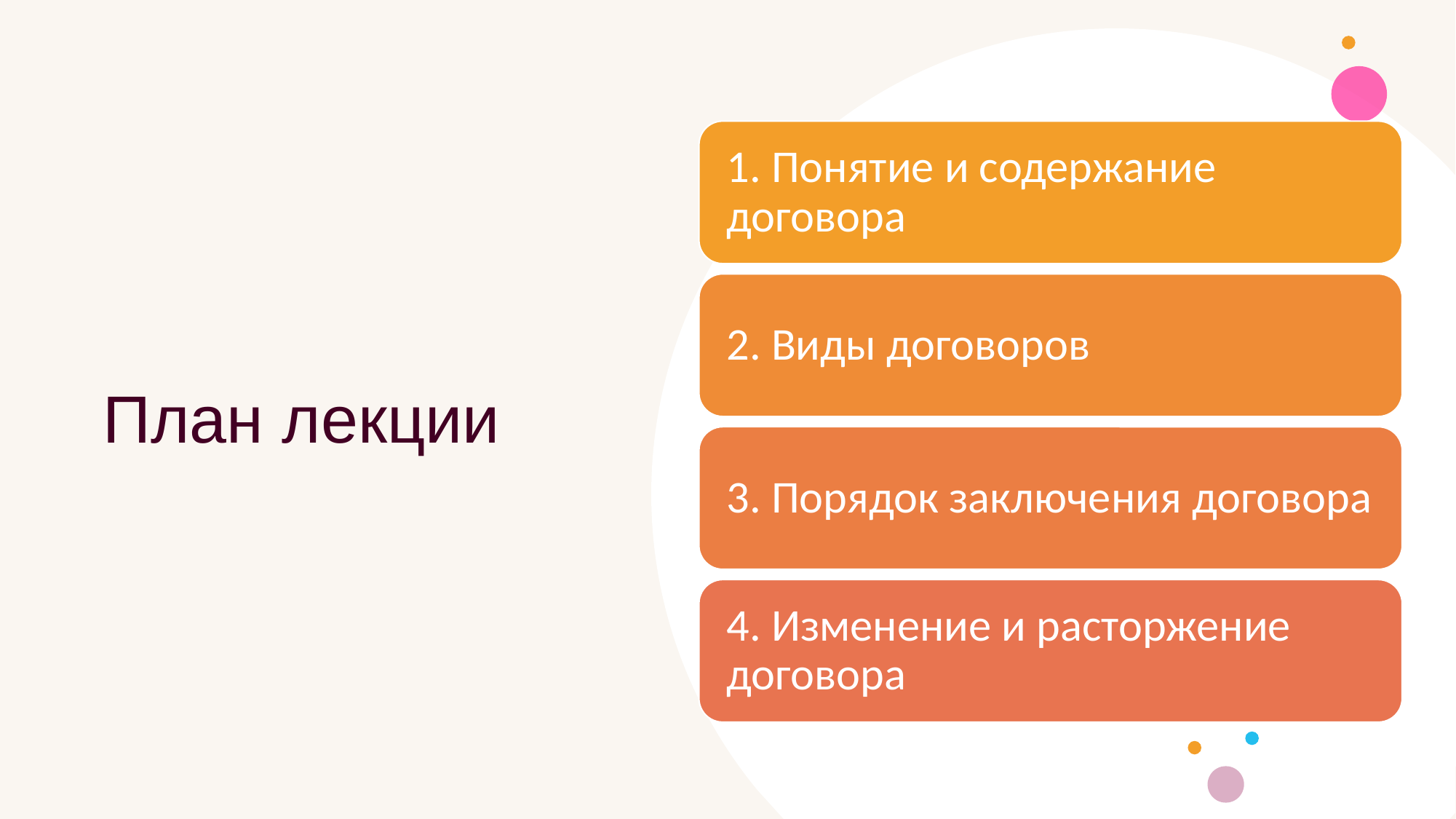

# План лекции
1. Понятие и содержание договора
2. Виды договоров
3. Порядок заключения договора
4. Изменение и расторжение договора